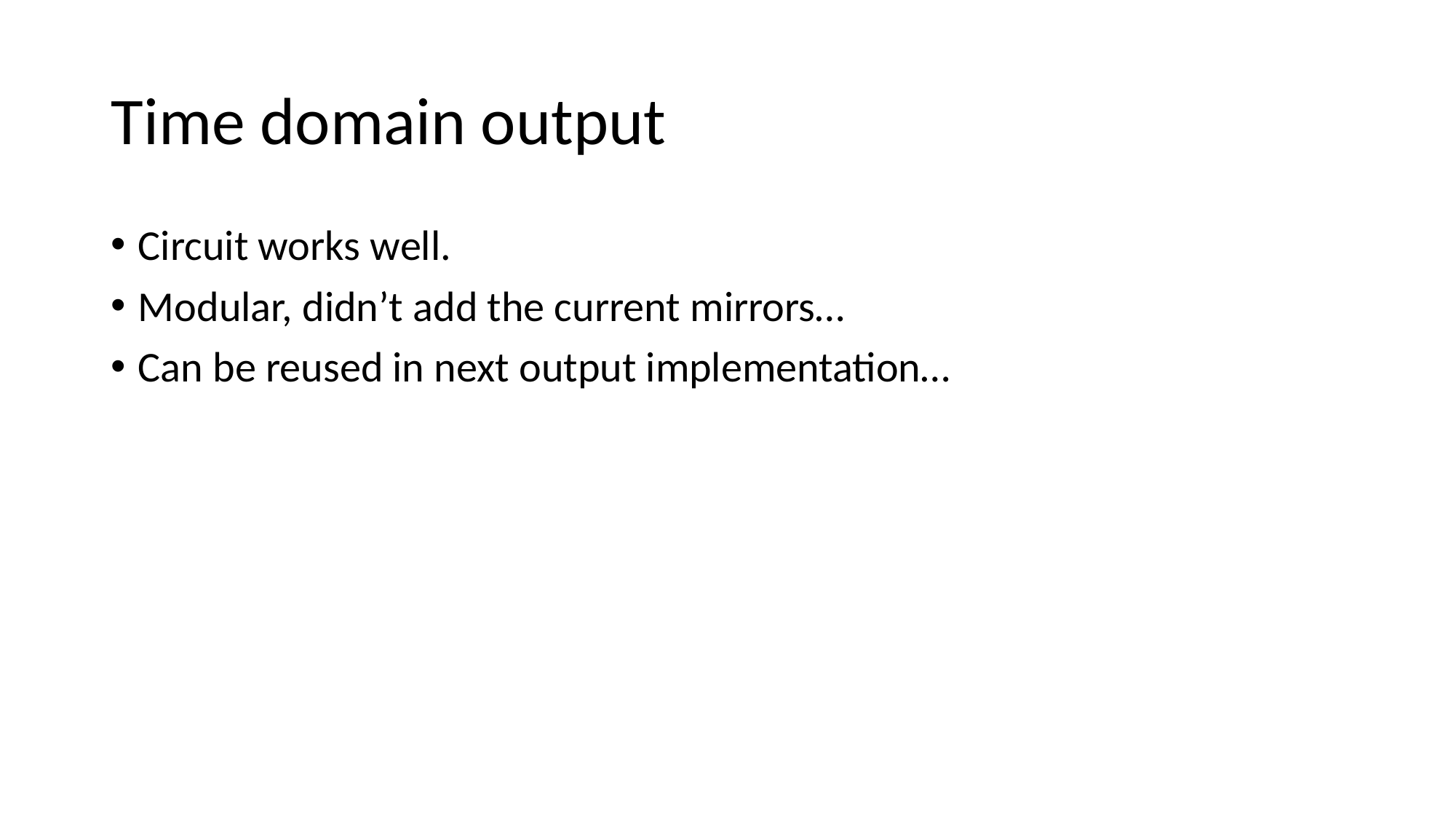

# Time domain output
Circuit works well.
Modular, didn’t add the current mirrors…
Can be reused in next output implementation…